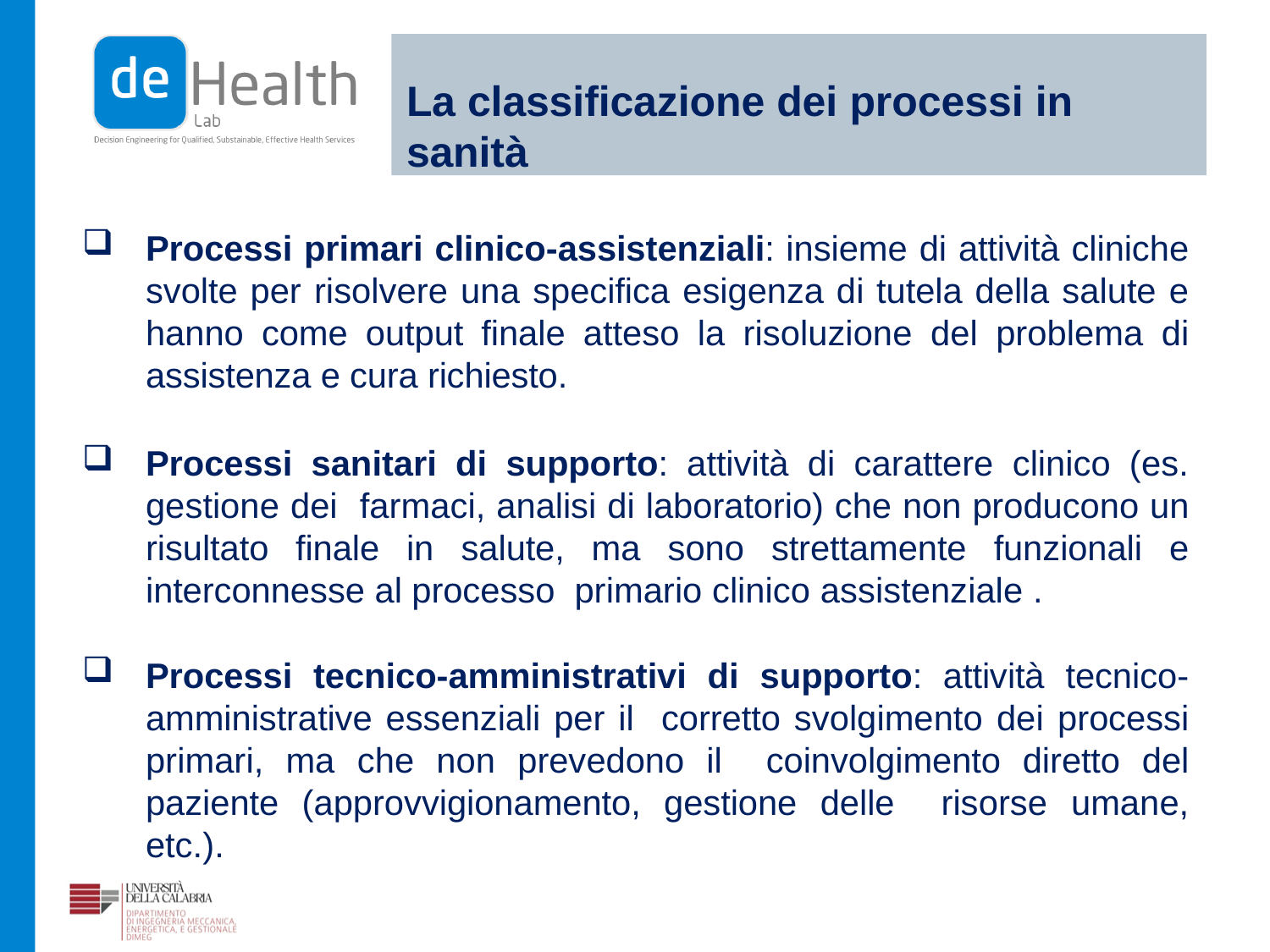

La classificazione dei processi in sanità
Processi primari clinico-assistenziali: insieme di attività cliniche svolte per risolvere una specifica esigenza di tutela della salute e hanno come output finale atteso la risoluzione del problema di assistenza e cura richiesto.

Processi sanitari di supporto: attività di carattere clinico (es. gestione dei  farmaci, analisi di laboratorio) che non producono un risultato finale in salute, ma sono strettamente funzionali e interconnesse al processo  primario clinico assistenziale .

Processi tecnico-amministrativi di supporto: attività tecnico-amministrative essenziali per il  corretto svolgimento dei processi primari, ma che non prevedono il  coinvolgimento diretto del paziente (approvvigionamento, gestione delle  risorse umane, etc.).